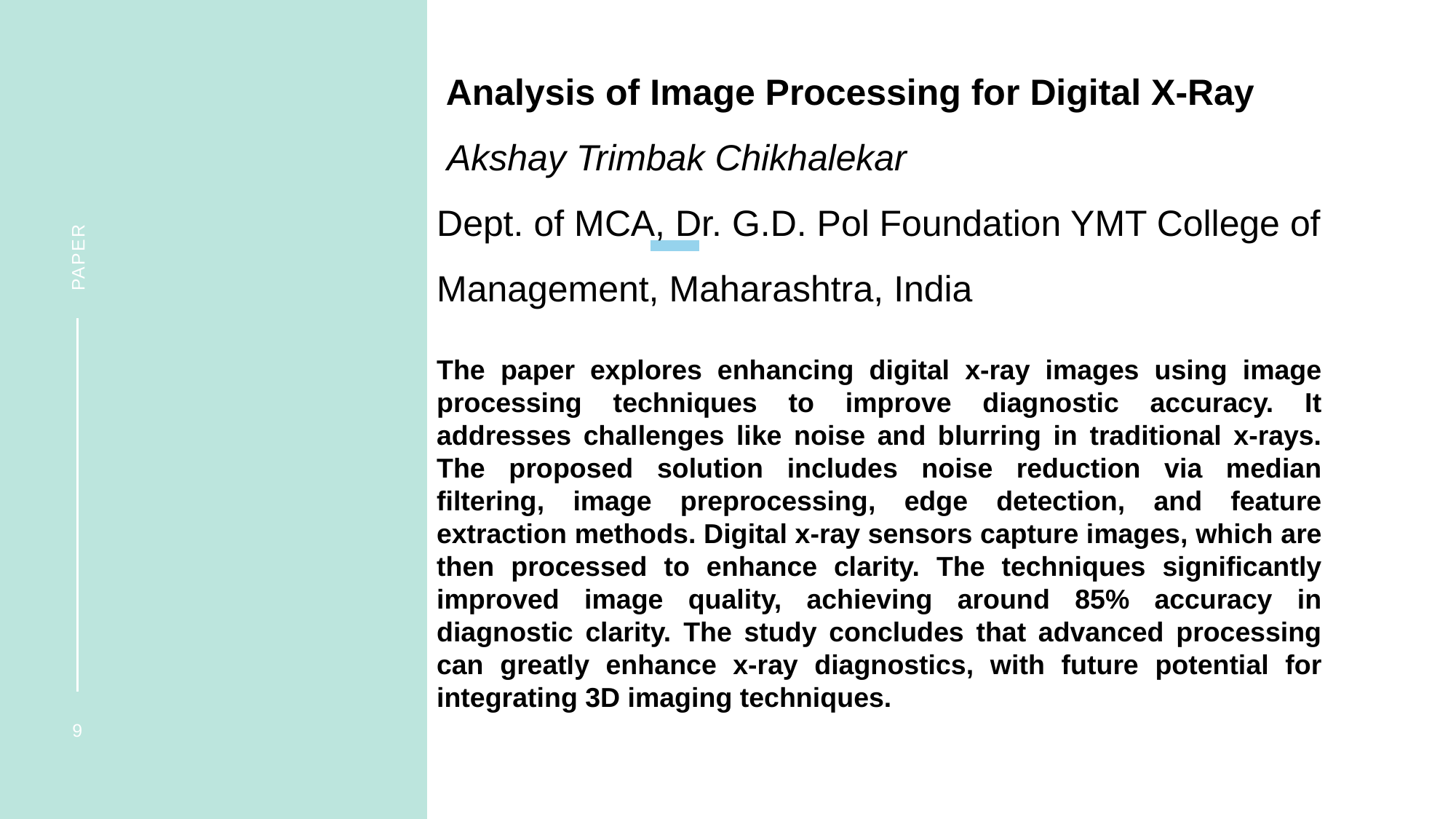

Analysis of Image Processing for Digital X-Ray
 Akshay Trimbak Chikhalekar
Dept. of MCA, Dr. G.D. Pol Foundation YMT College of Management, Maharashtra, India

The paper explores enhancing digital x-ray images using image processing techniques to improve diagnostic accuracy. It addresses challenges like noise and blurring in traditional x-rays. The proposed solution includes noise reduction via median filtering, image preprocessing, edge detection, and feature extraction methods. Digital x-ray sensors capture images, which are then processed to enhance clarity. The techniques significantly improved image quality, achieving around 85% accuracy in diagnostic clarity. The study concludes that advanced processing can greatly enhance x-ray diagnostics, with future potential for integrating 3D imaging techniques.

PAPER
9